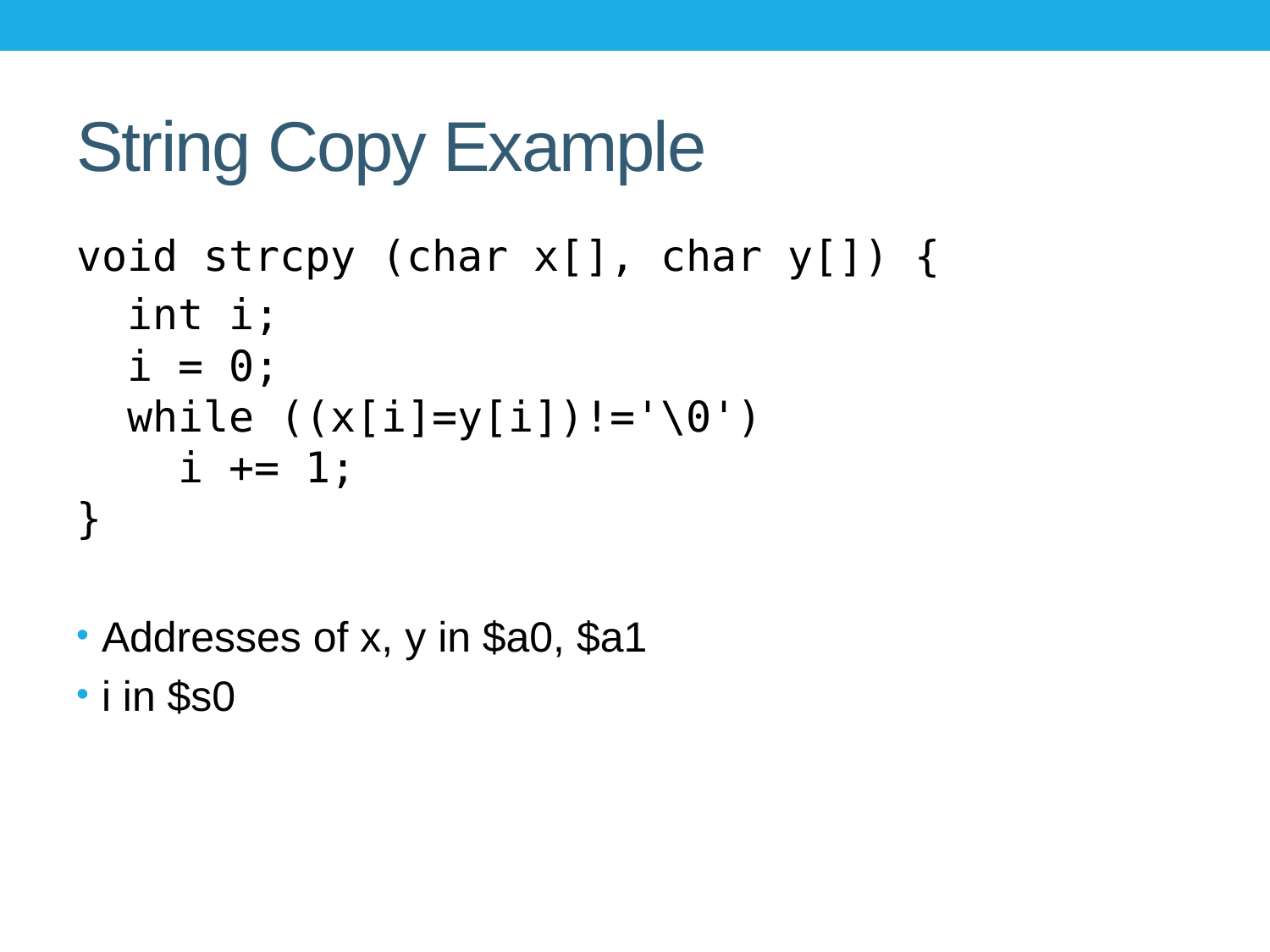

# String Copy Example
void strcpy (char x[], char y[]) {
  int i;
  i = 0;
  while ((x[i]=y[i])!='\0')
    i += 1;
}

Addresses of x, y in $a0, $a1
i in $s0